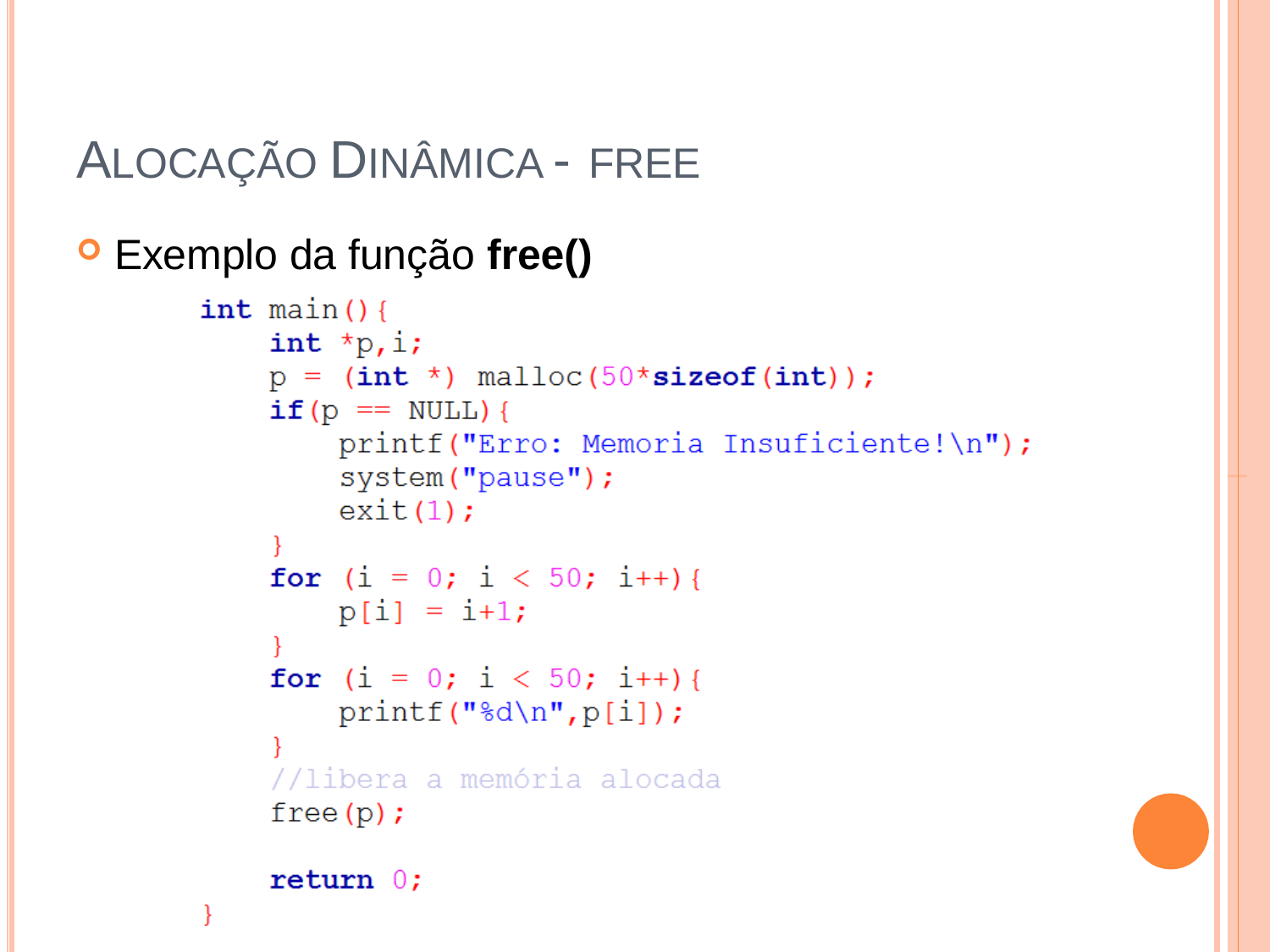

# ALOCAÇÃO DINÂMICA - FREE
Exemplo da função free()